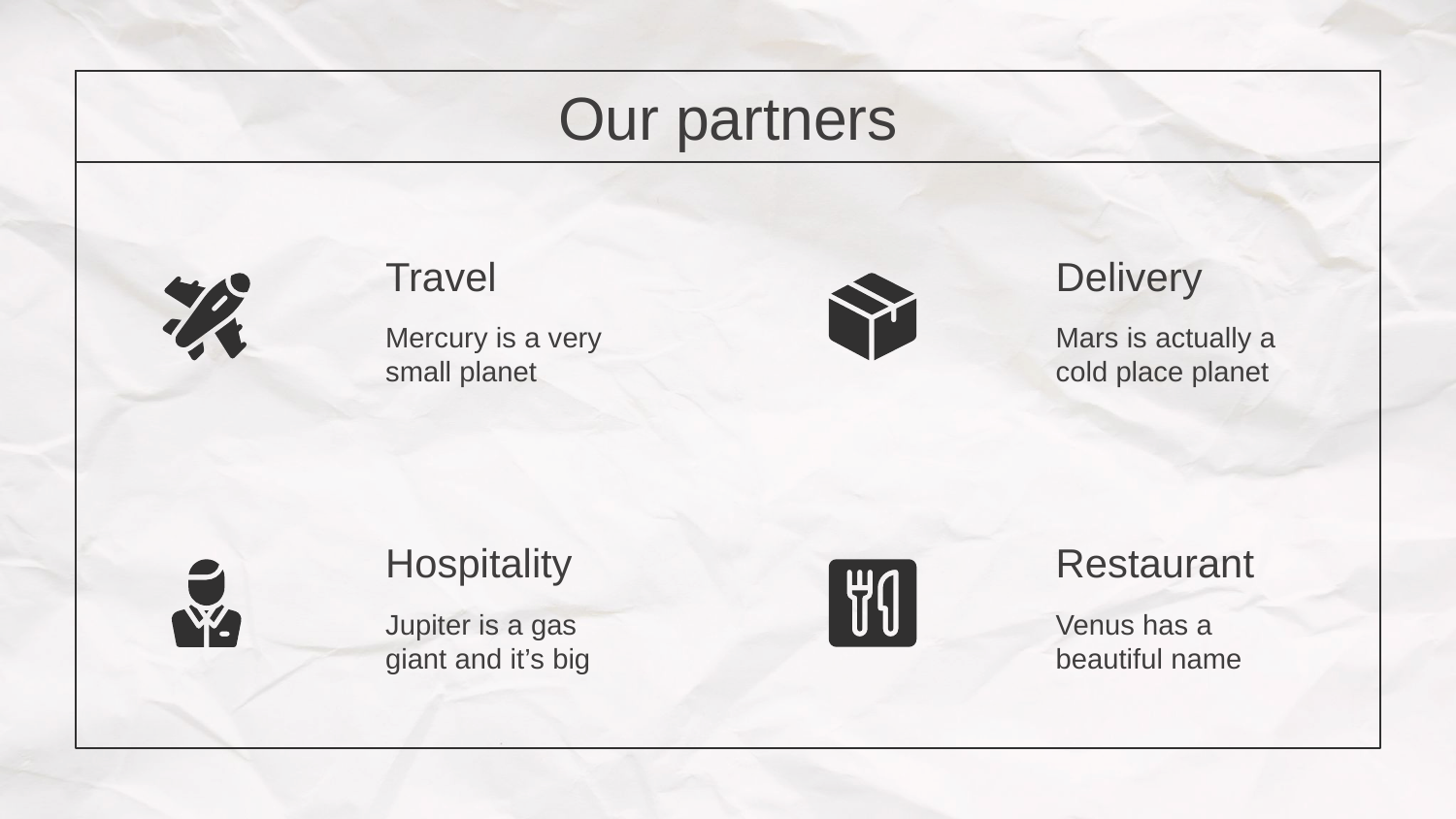

Our partners
# Travel
Delivery

Mercury is a very small planet
Mars is actually a cold place planet
Hospitality
Restaurant

Jupiter is a gas giant and it’s big
Venus has a beautiful name